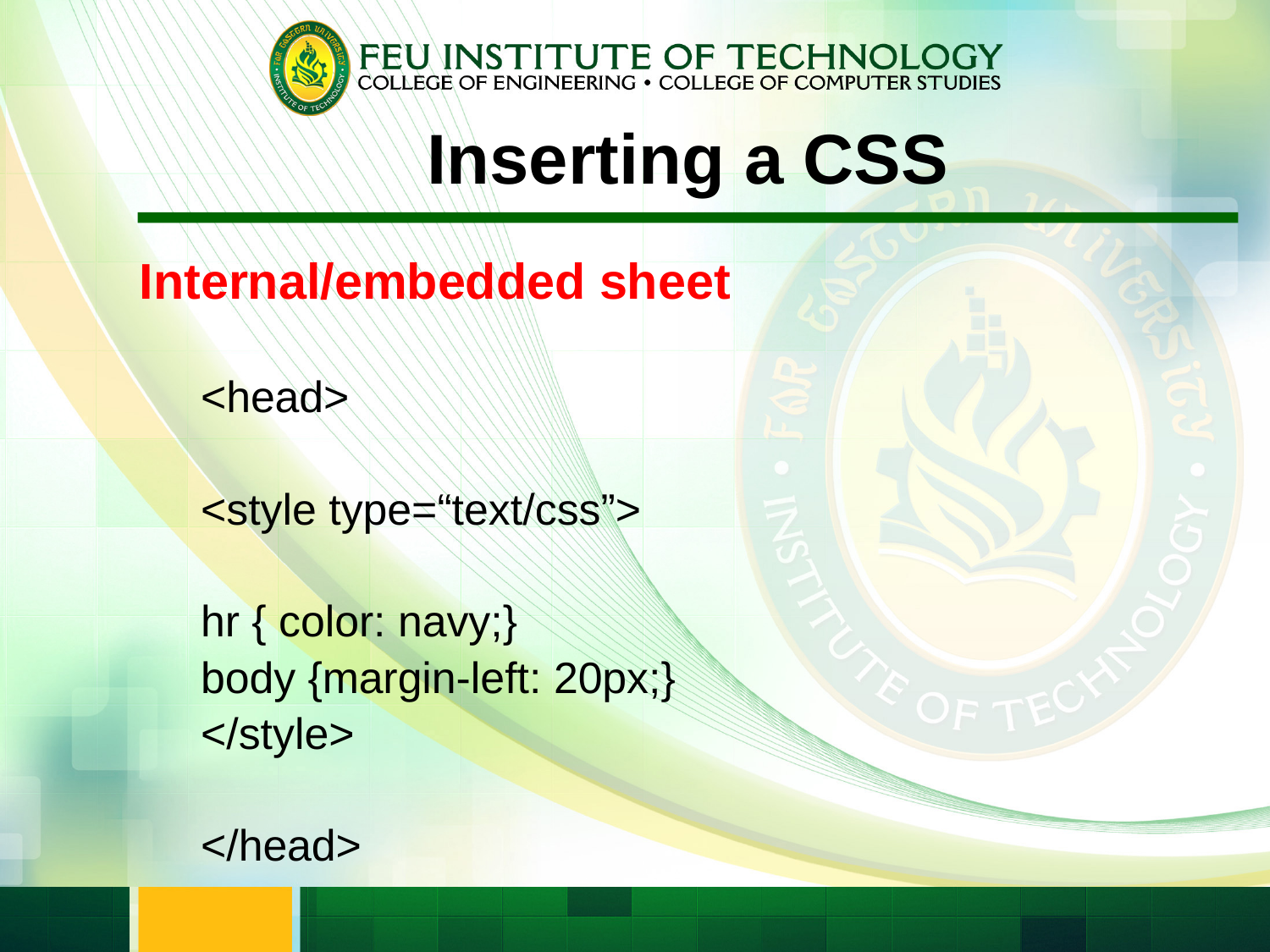

# Inserting a CSS

Internal/embedded sheet

<head>

<style type=“text/css”>

hr { color: navy;}
body {margin-left: 20px;}
</style>

</head>